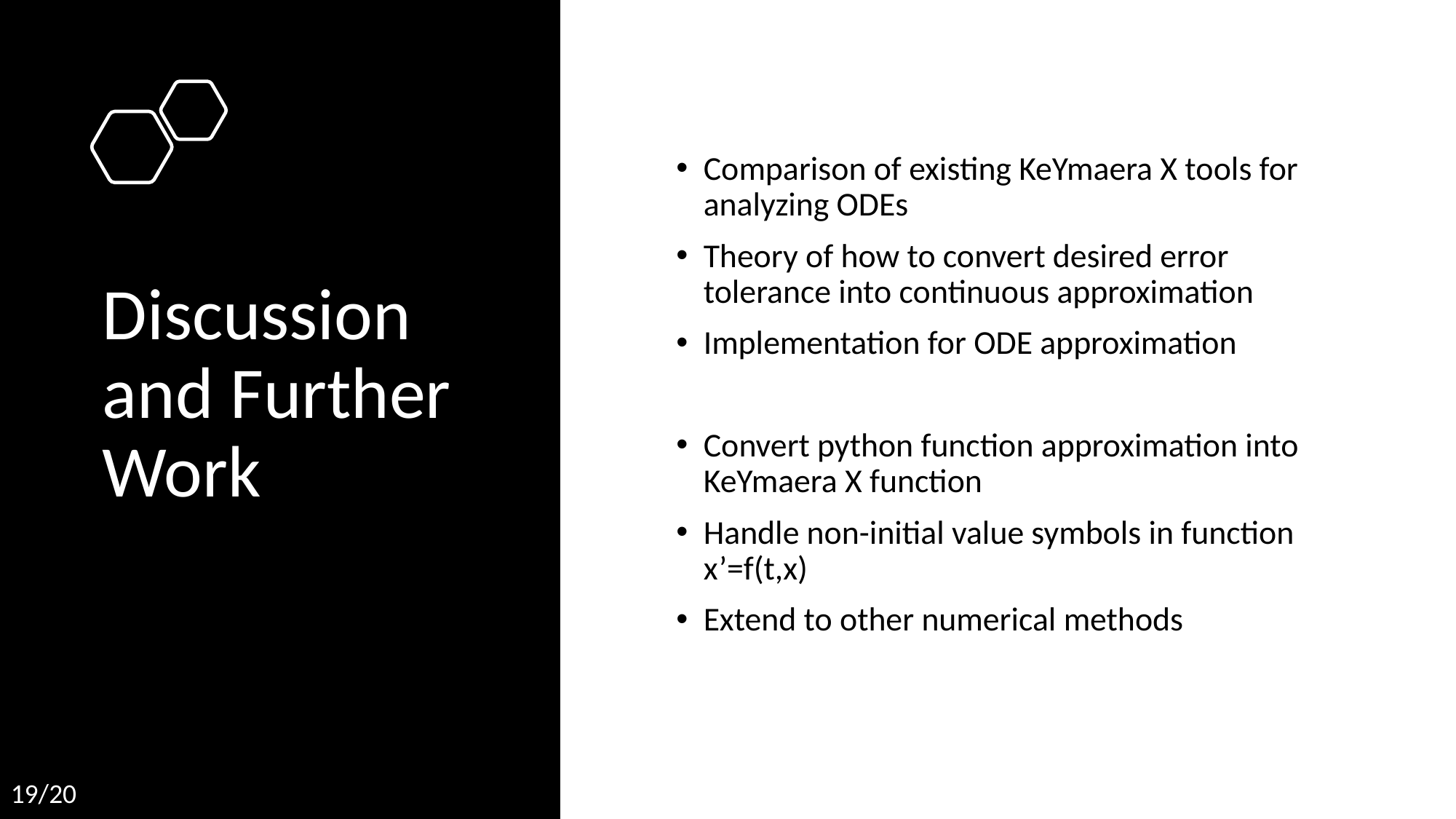

# Discussion and Further Work
Comparison of existing KeYmaera X tools for analyzing ODEs
Theory of how to convert desired error tolerance into continuous approximation
Implementation for ODE approximation

Convert python function approximation into KeYmaera X function
Handle non-initial value symbols in function x’=f(t,x)
Extend to other numerical methods
19/20